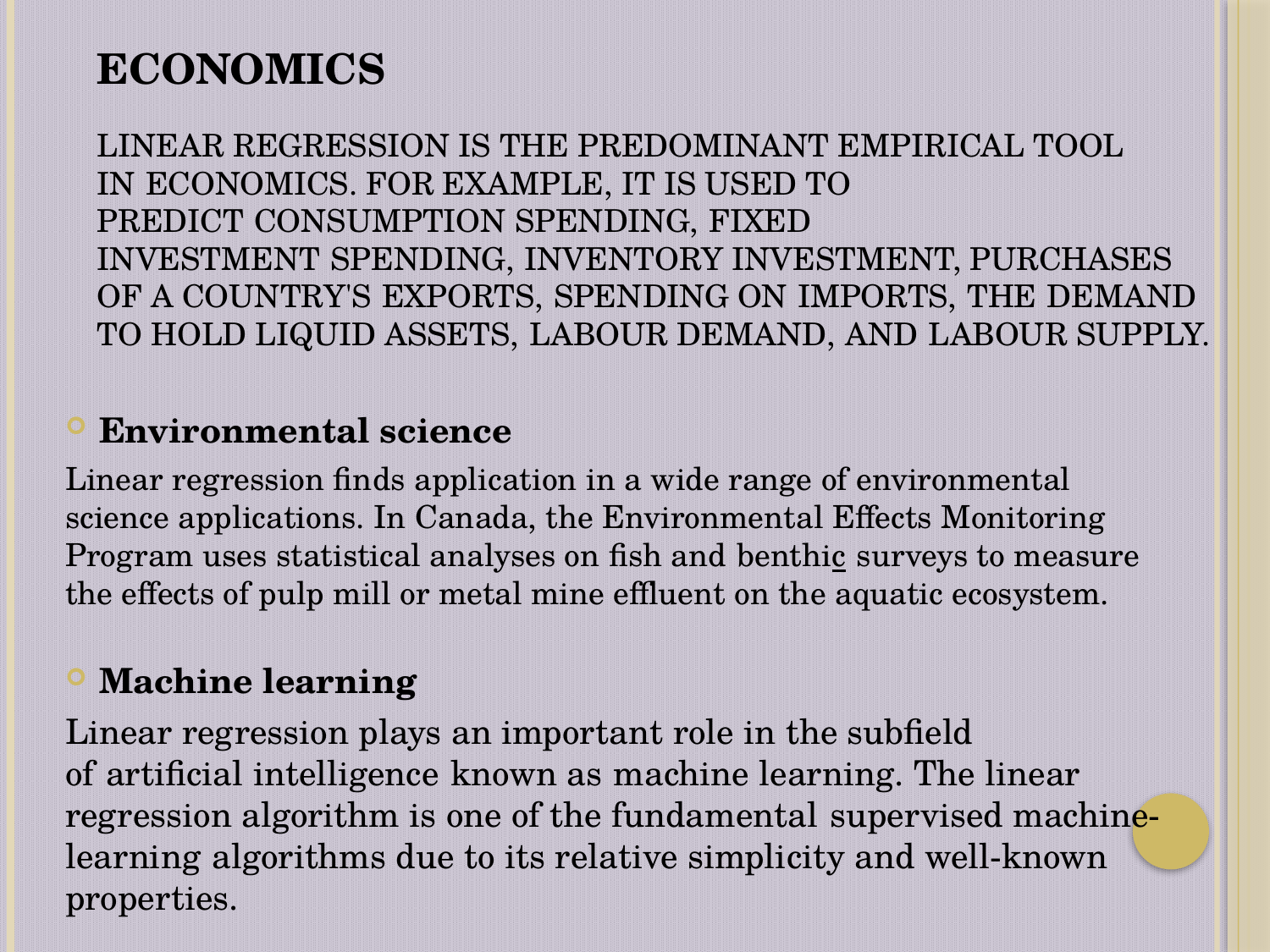

# Economics Linear regression is the predominant empirical tool in economics. For example, it is used to predict consumption spending, fixed investment spending, inventory investment, purchases of a country's exports, spending on imports, the demand to hold liquid assets, labour demand, and labour supply.
Environmental science
Linear regression finds application in a wide range of environmental science applications. In Canada, the Environmental Effects Monitoring Program uses statistical analyses on fish and benthic surveys to measure the effects of pulp mill or metal mine effluent on the aquatic ecosystem.

Machine learning
Linear regression plays an important role in the subfield of artificial intelligence known as machine learning. The linear regression algorithm is one of the fundamental supervised machine-learning algorithms due to its relative simplicity and well-known properties.